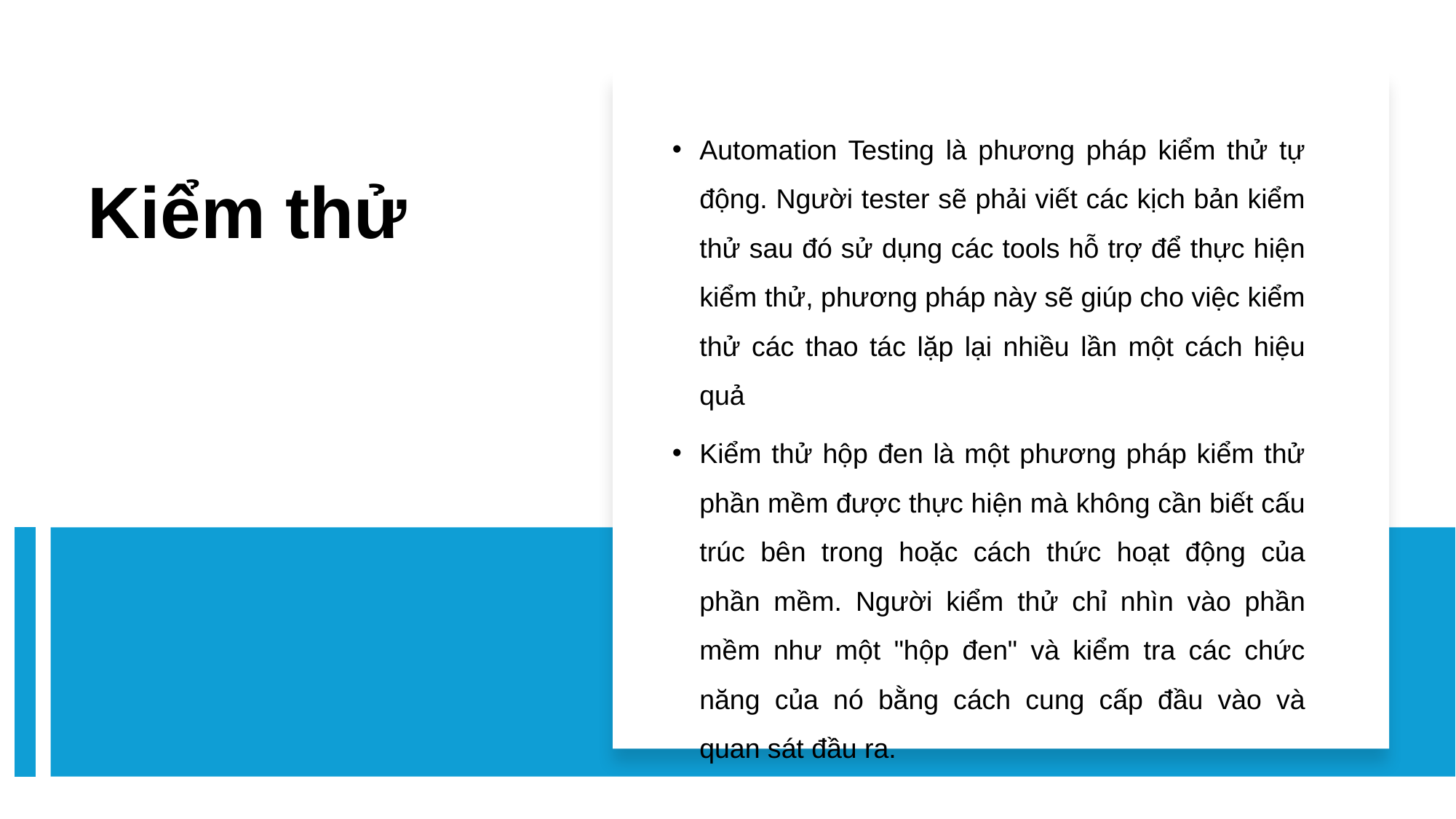

Automation Testing là phương pháp kiểm thử tự động. Người tester sẽ phải viết các kịch bản kiểm thử sau đó sử dụng các tools hỗ trợ để thực hiện kiểm thử, phương pháp này sẽ giúp cho việc kiểm thử các thao tác lặp lại nhiều lần một cách hiệu quả
Kiểm thử hộp đen là một phương pháp kiểm thử phần mềm được thực hiện mà không cần biết cấu trúc bên trong hoặc cách thức hoạt động của phần mềm. Người kiểm thử chỉ nhìn vào phần mềm như một "hộp đen" và kiểm tra các chức năng của nó bằng cách cung cấp đầu vào và quan sát đầu ra.
Kiểm thử